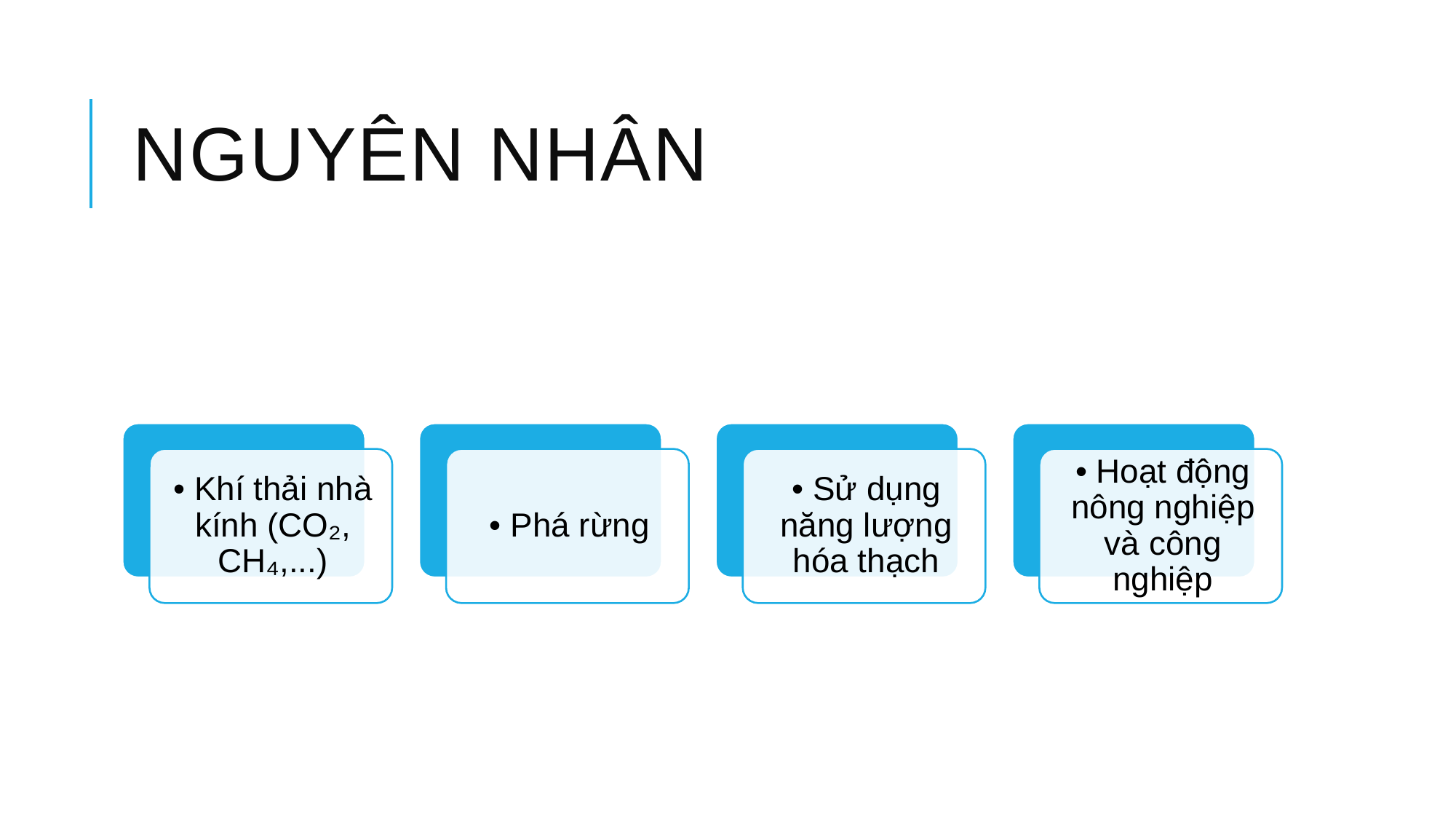

# Nguyên nhân
• Khí thải nhà kính (CO₂, CH₄,...)
• Phá rừng
• Sử dụng năng lượng hóa thạch
• Hoạt động nông nghiệp và công nghiệp